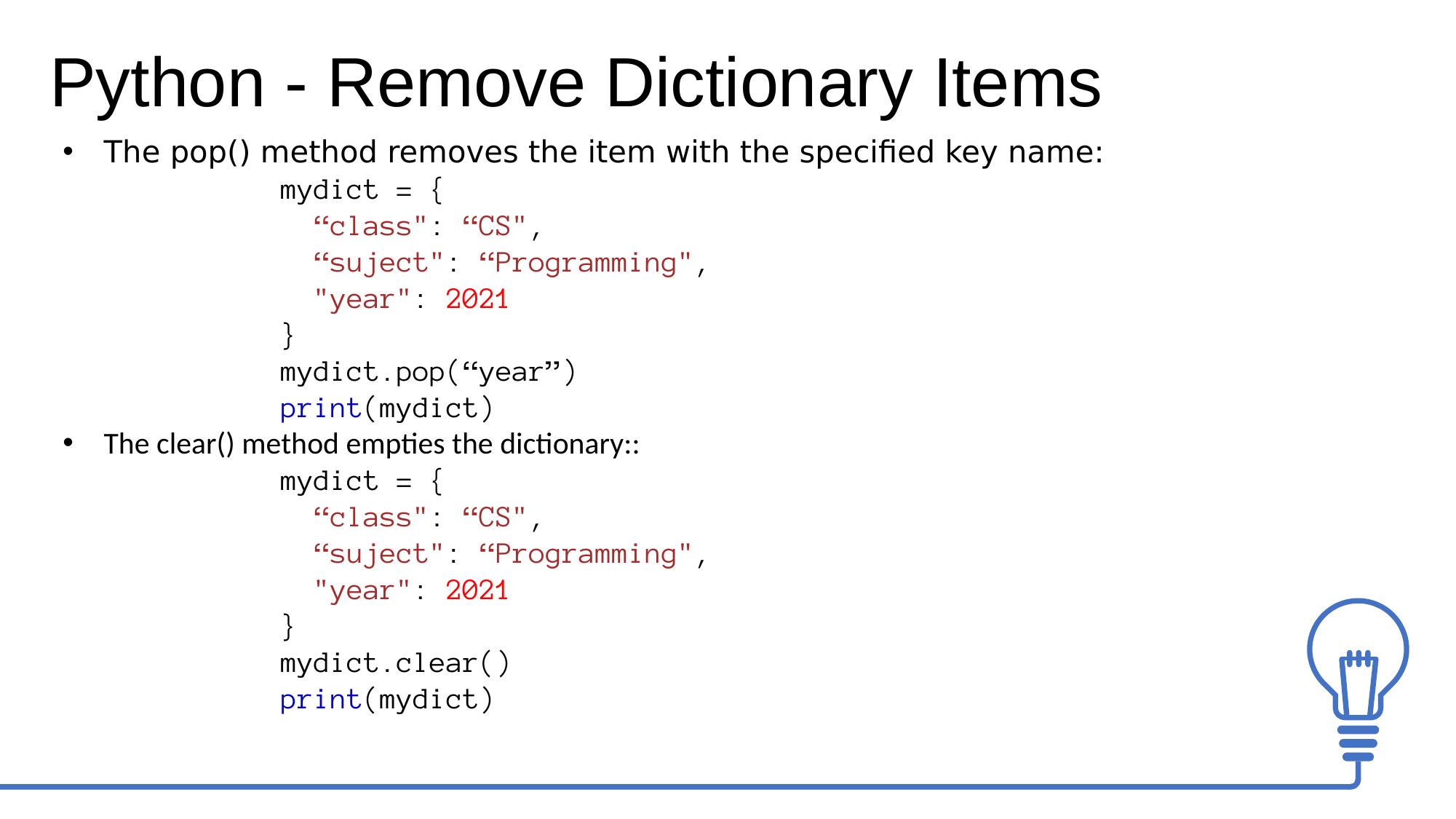

Python - Remove Dictionary Items
The pop() method removes the item with the specified key name:
mydict = {
  “class": “CS",
  “suject": “Programming",
  "year": 2021
}
mydict.pop(“year”)
print(mydict)
The clear() method empties the dictionary::
mydict = {
  “class": “CS",
  “suject": “Programming",
  "year": 2021
}
mydict.clear()
print(mydict)